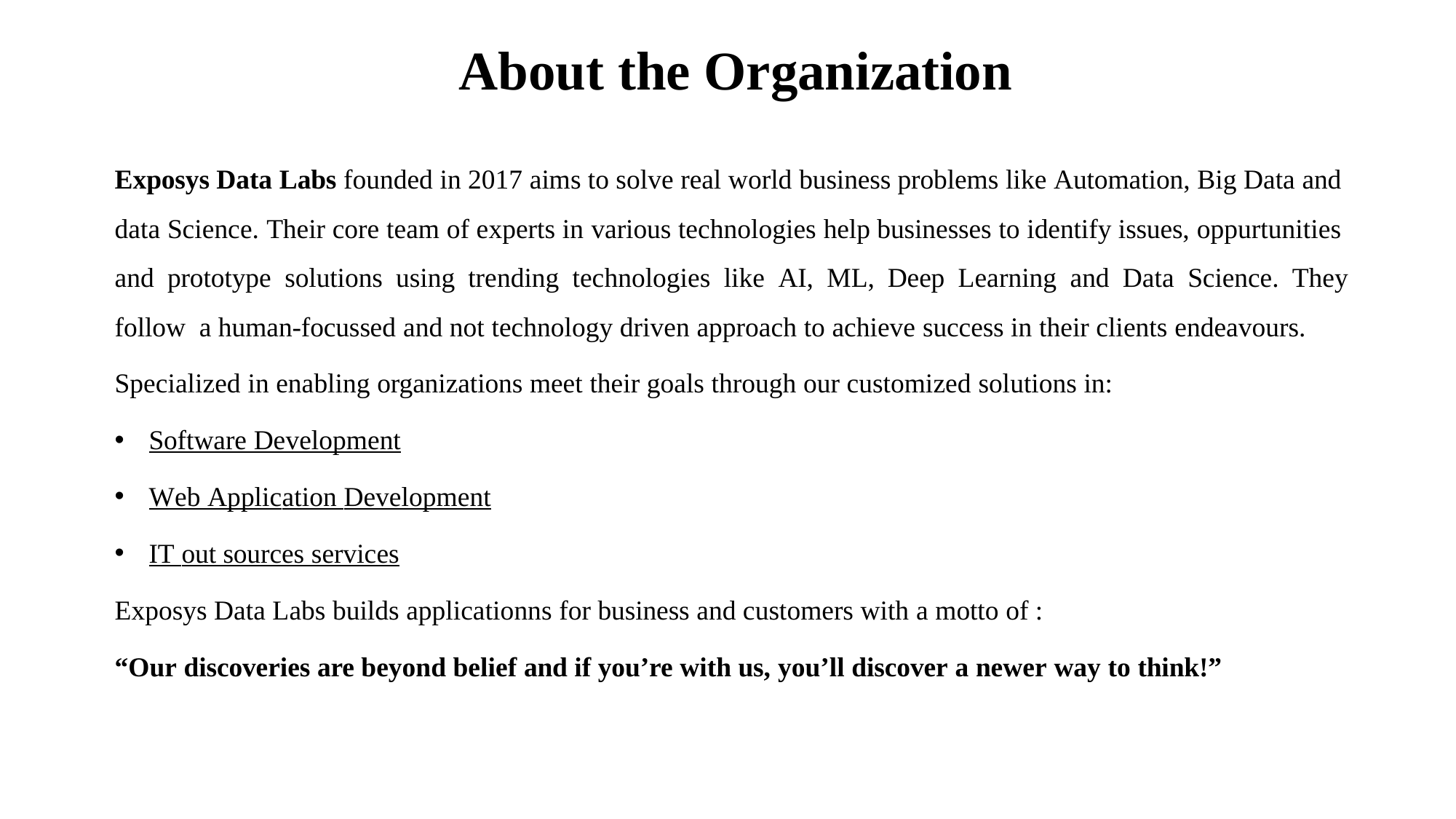

# About the Organization
Exposys Data Labs founded in 2017 aims to solve real world business problems like Automation, Big Data and  data Science. Their core team of experts in various technologies help businesses to identify issues, oppurtunities  and prototype solutions using trending technologies like AI, ML, Deep Learning and Data Science. They follow  a human-focussed and not technology driven approach to achieve success in their clients endeavours.
Specialized in enabling organizations meet their goals through our customized solutions in:
Software Development
Web Application Development
IT out sources services
Exposys Data Labs builds applicationns for business and customers with a motto of :
“Our discoveries are beyond belief and if you’re with us, you’ll discover a newer way to think!”